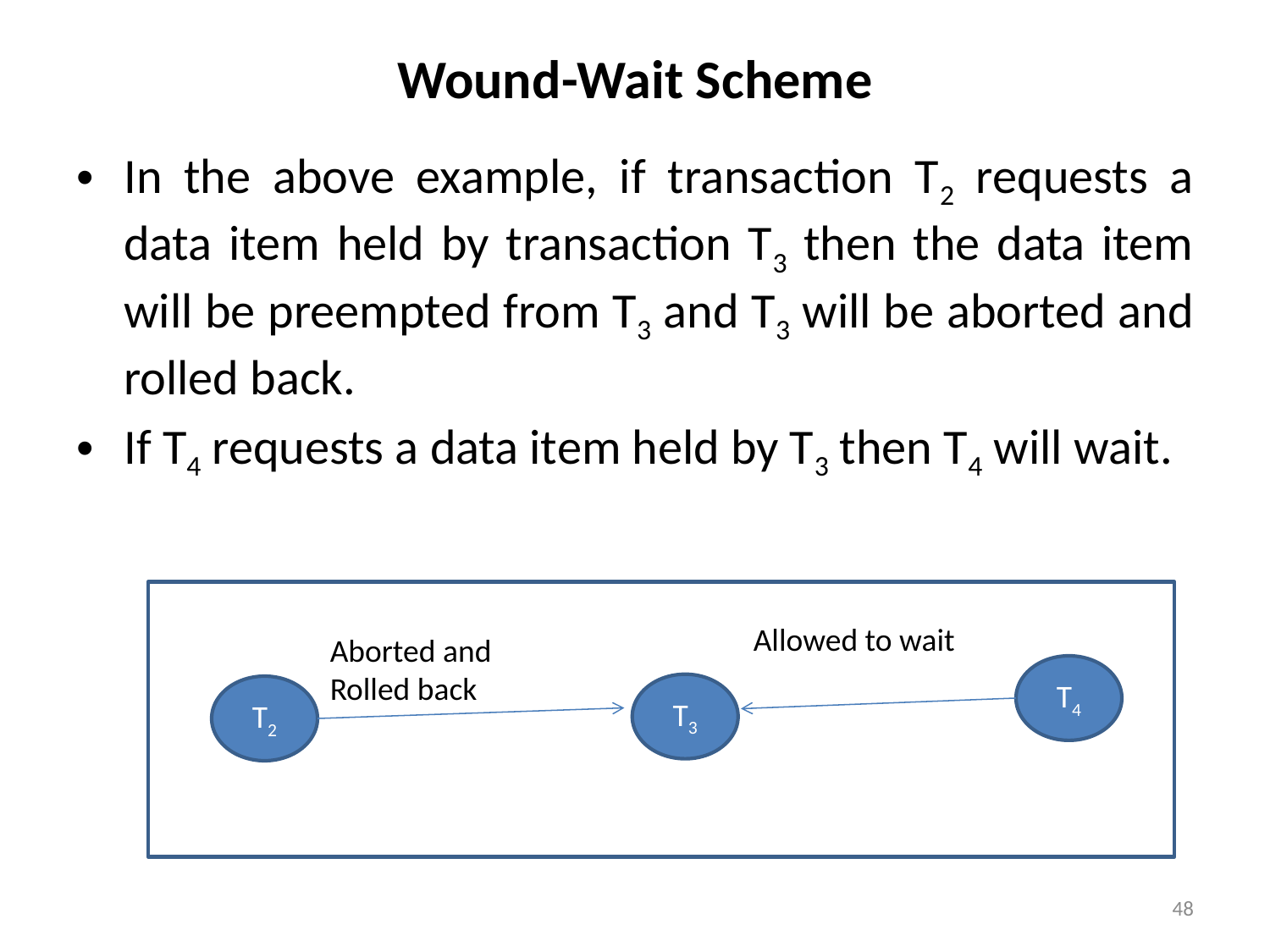

# Wound-Wait Scheme
In the above example, if transaction T2 requests a data item held by transaction T3 then the data item will be preempted from T3 and T3 will be aborted and rolled back.
If T4 requests a data item held by T3 then T4 will wait.

Allowed to wait
Aborted and Rolled back
T4
T3
T2
48